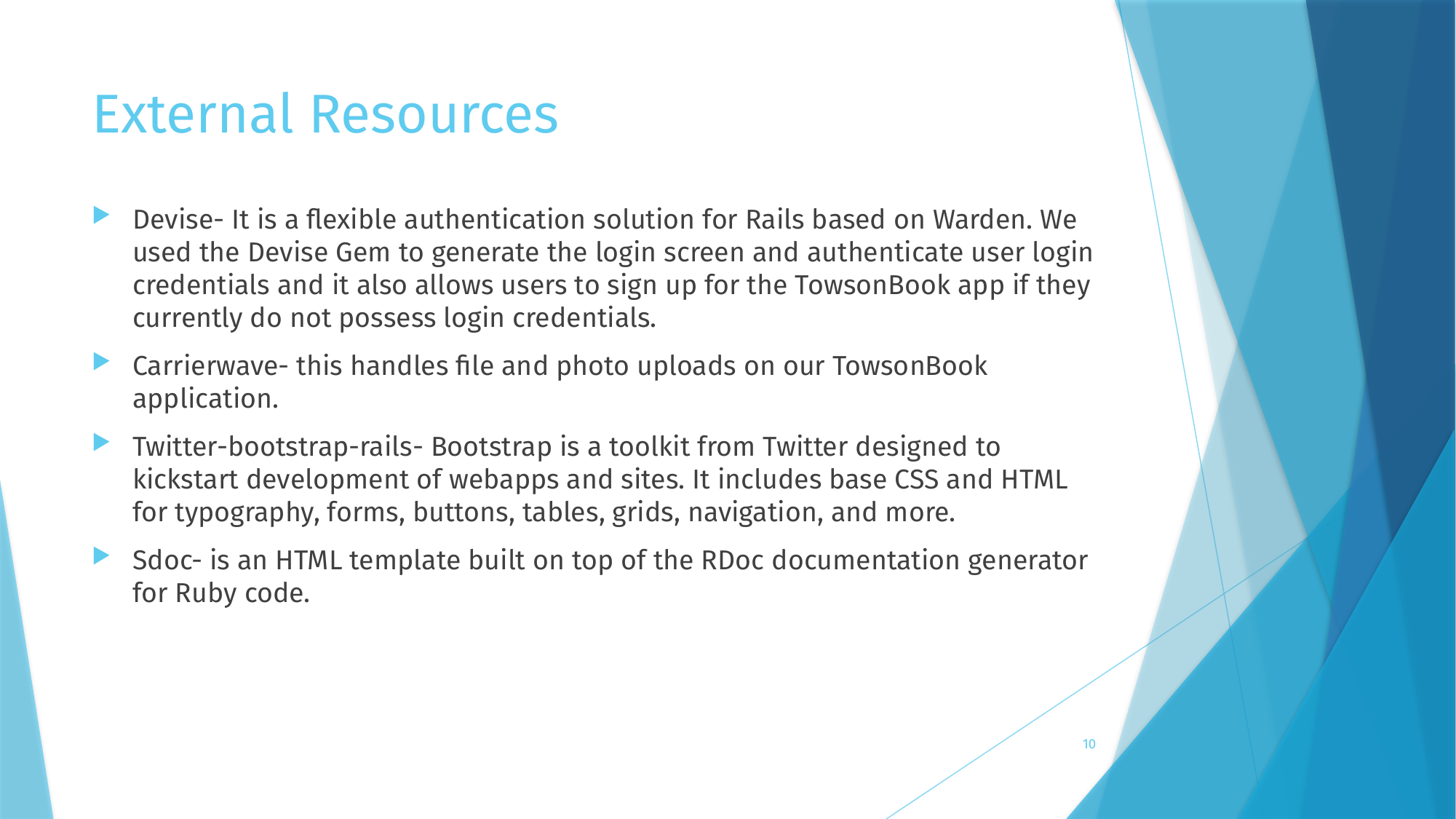

# External Resources
Devise- It is a flexible authentication solution for Rails based on Warden. We used the Devise Gem to generate the login screen and authenticate user login credentials and it also allows users to sign up for the TowsonBook app if they currently do not possess login credentials.
Carrierwave- this handles file and photo uploads on our TowsonBook application.
Twitter-bootstrap-rails- Bootstrap is a toolkit from Twitter designed to kickstart development of webapps and sites. It includes base CSS and HTML for typography, forms, buttons, tables, grids, navigation, and more.
Sdoc- is an HTML template built on top of the RDoc documentation generator for Ruby code.

10